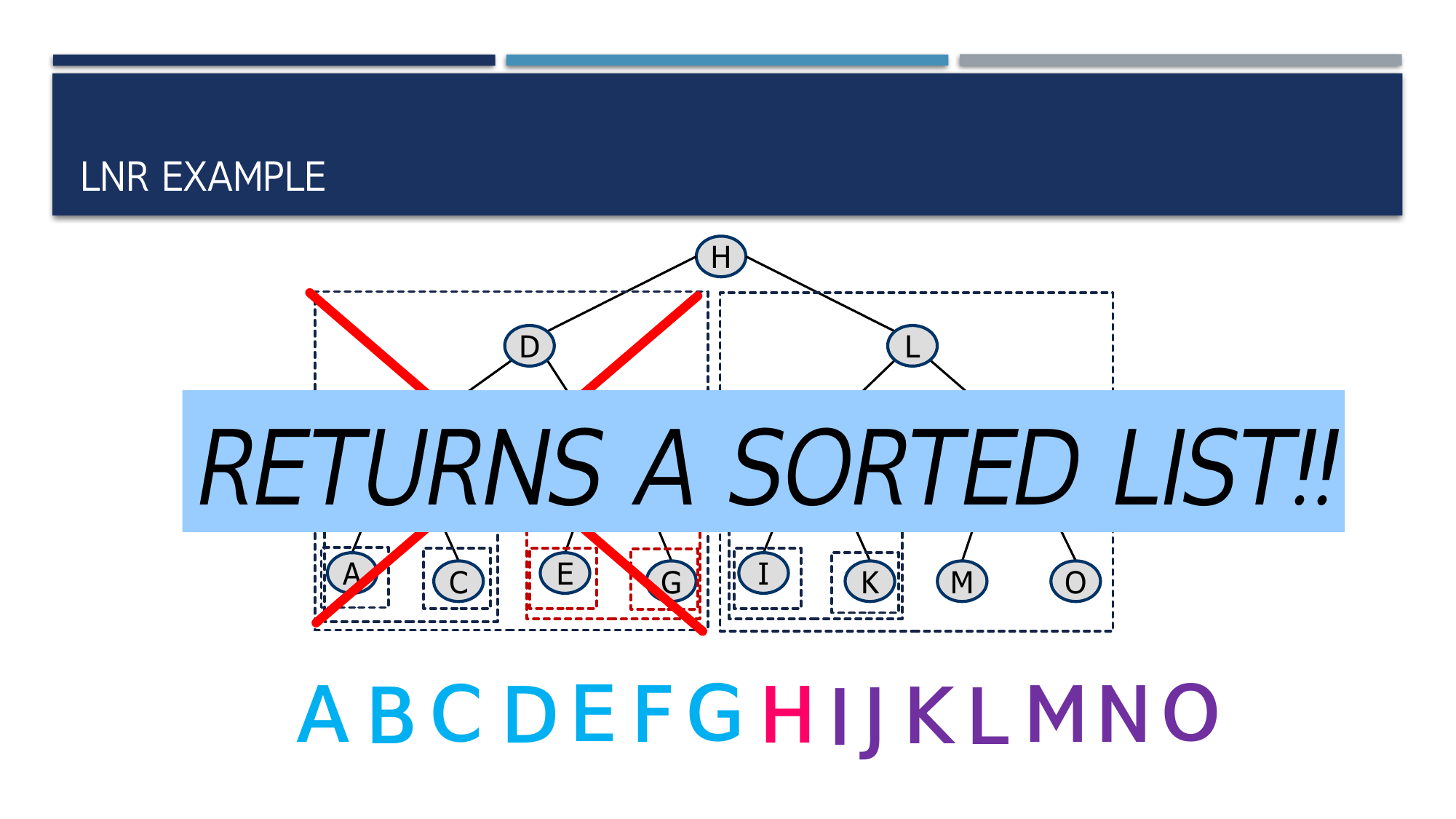

# lnr example
H

D

L

F

N

B

J

A

E

I

C

G

K

M

O

RETURNS A SORTED LIST!!

G
O
C
E
A
F
M
N
D
H
B
K
J
L
I